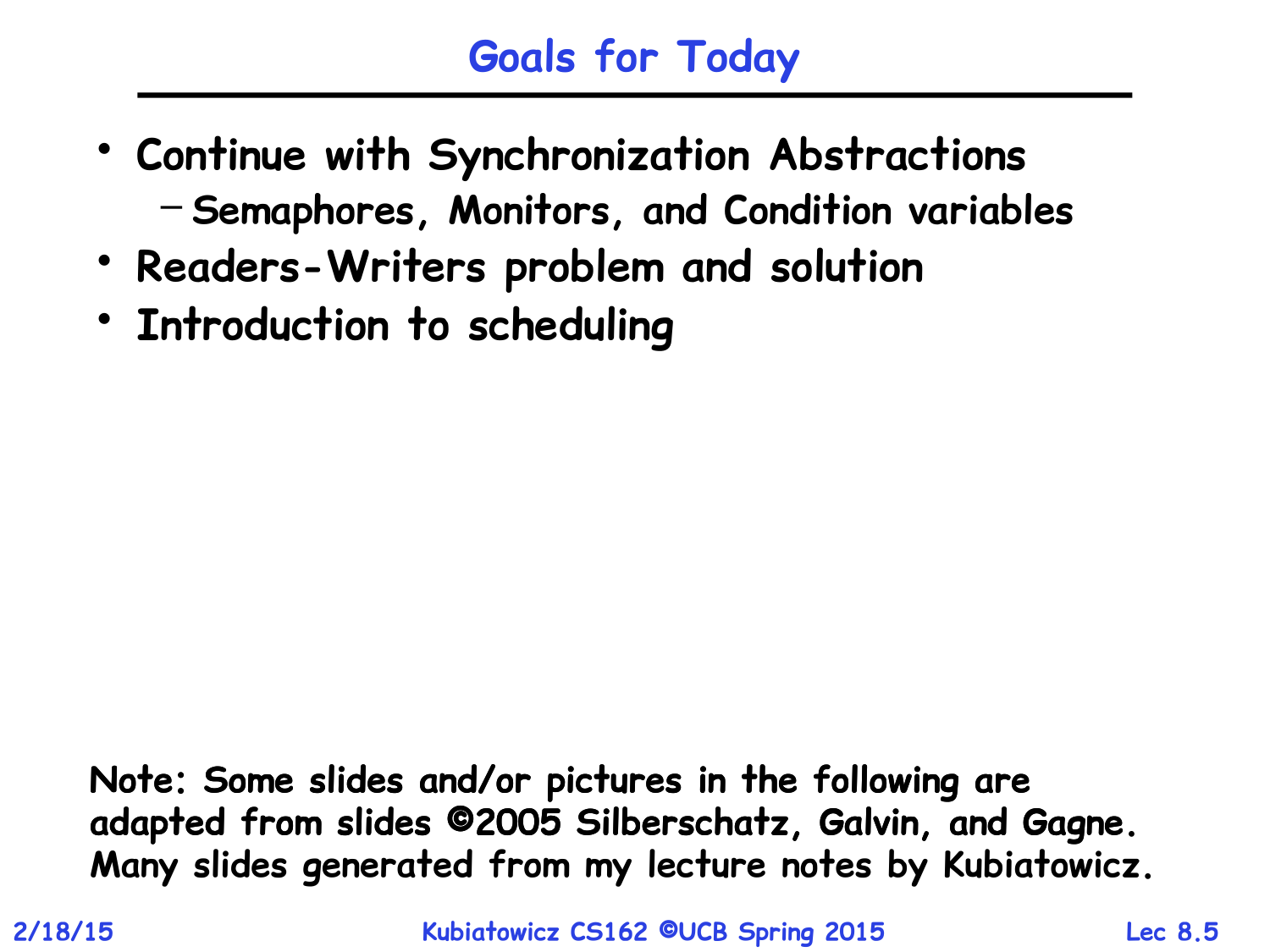

# Goals for Today
Continue with Synchronization Abstractions
Semaphores, Monitors, and Condition variables
Readers-Writers problem and solution
Introduction to scheduling

Note: Some slides and/or pictures in the following are
adapted from slides ©2005 Silberschatz, Galvin, and Gagne
Note: Some slides and/or pictures in the following are
adapted from slides ©2005 Silberschatz, Galvin, and Gagne. Many slides generated from my lecture notes by Kubiatowicz.